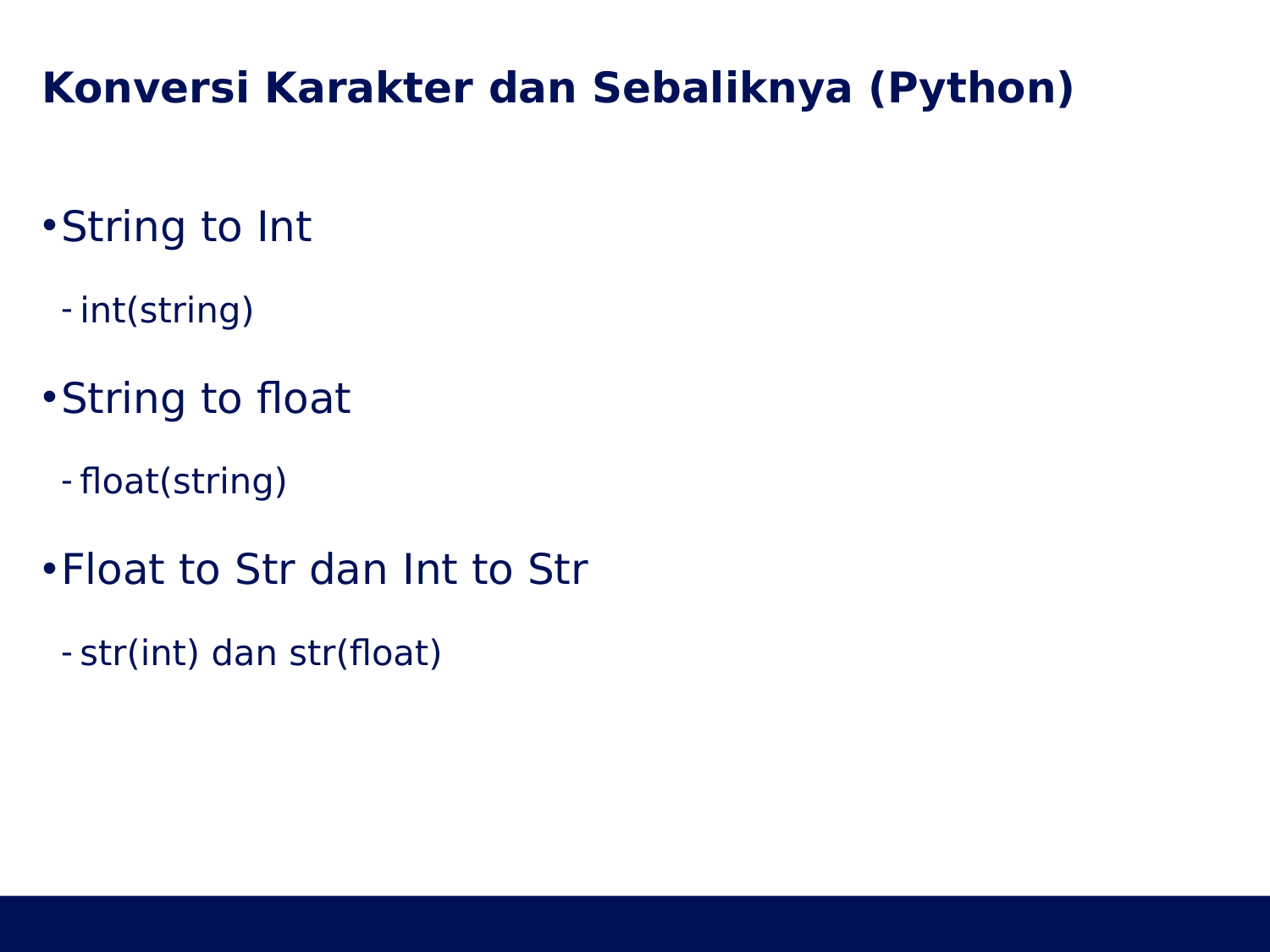

# Konversi Karakter dan Sebaliknya (Python)
String to Int
int(string)
String to float
float(string)
Float to Str dan Int to Str
str(int) dan str(float)